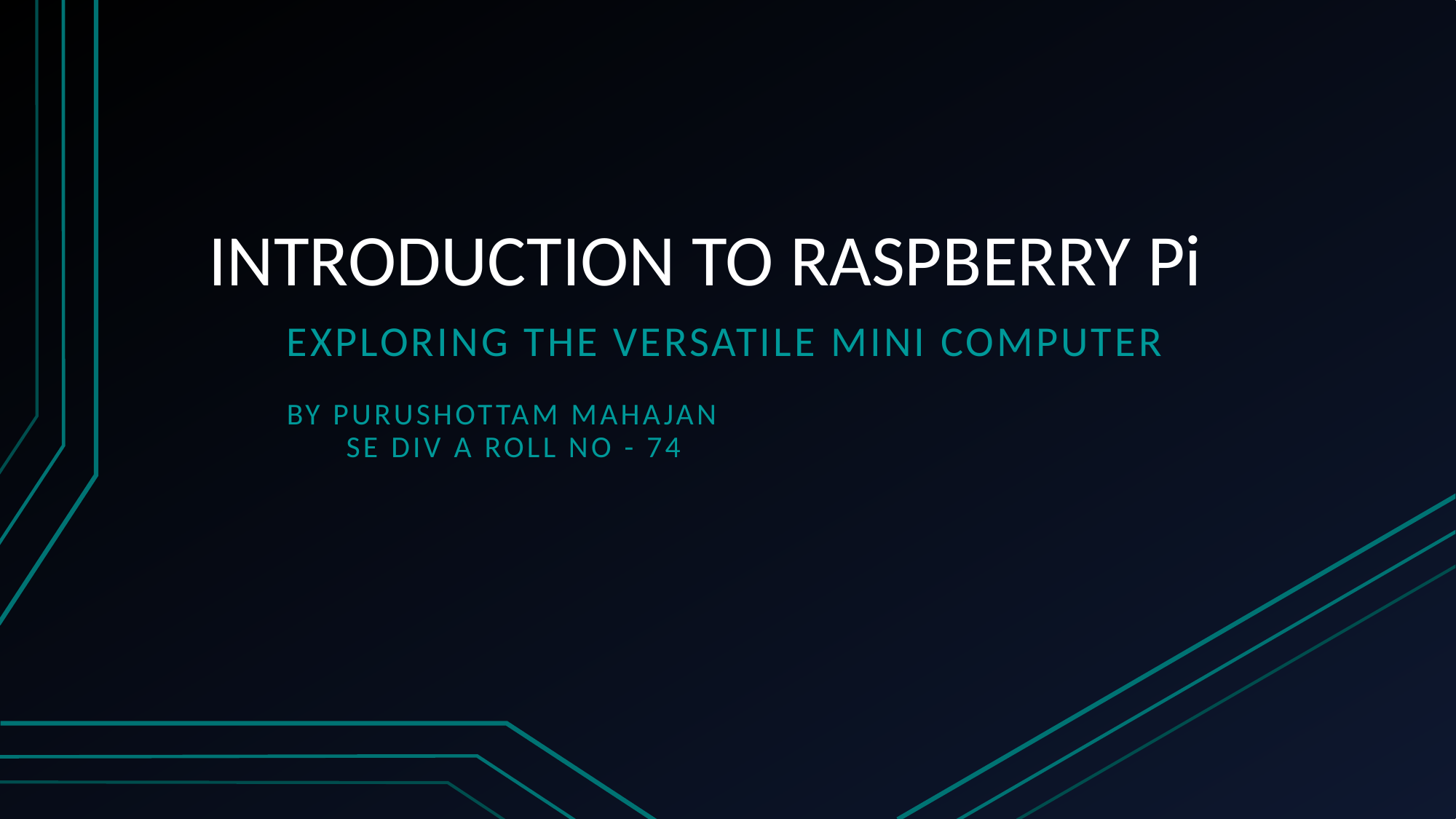

# INTRODUCTION TO RASPBERRY Pi
Exploring the Versatile Mini Computer
By Purushottam Mahajan
      SE Div A Roll No - 74